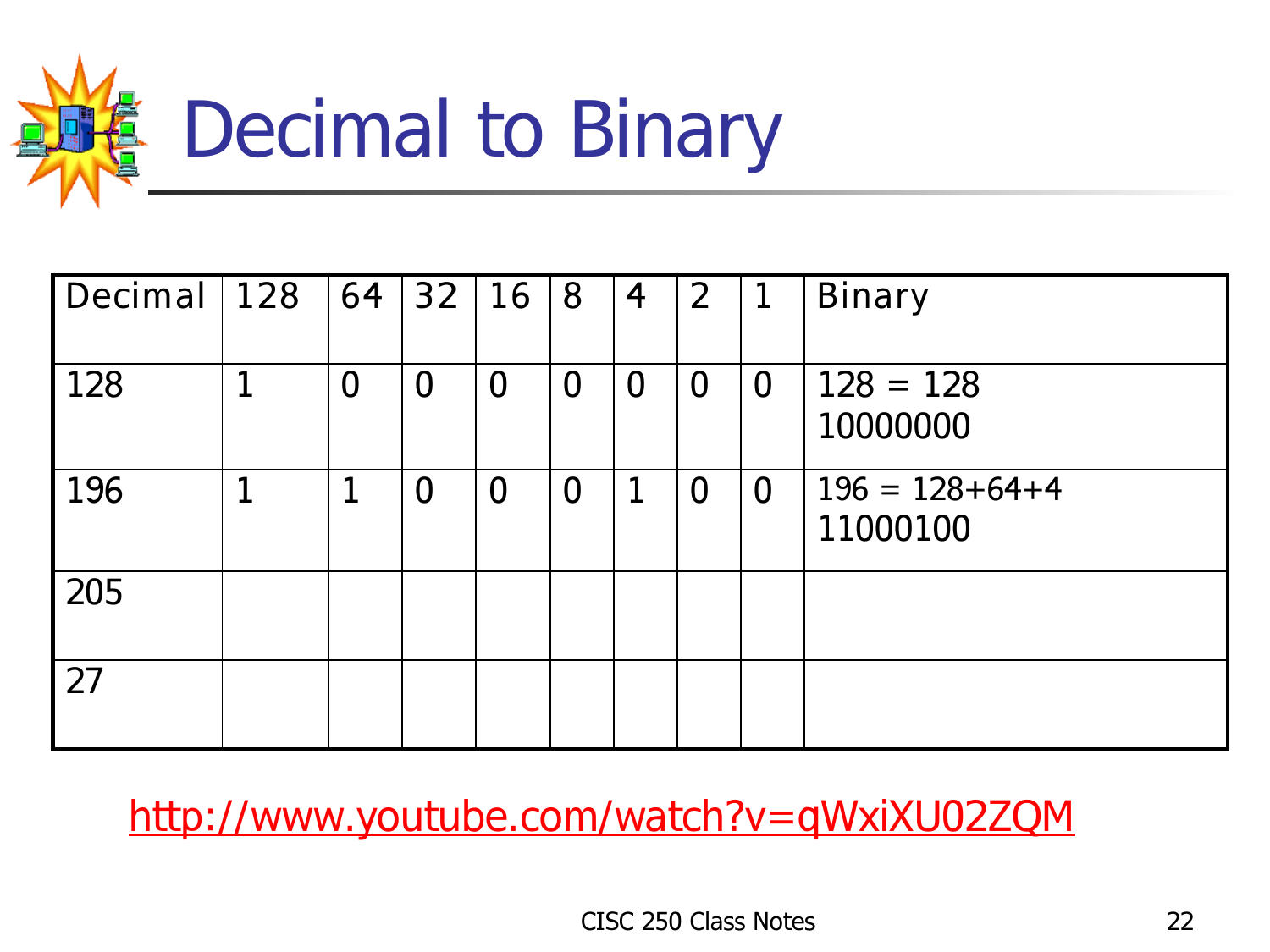

# Decimal to Binary
| Decimal | 128 | 64 | 32 | 16 | 8 | 4 | 2 | 1 | Binary |
| --- | --- | --- | --- | --- | --- | --- | --- | --- | --- |
| 128 | 1 | 0 | 0 | 0 | 0 | 0 | 0 | 0 | 128 = 128 10000000 |
| 196 | 1 | 1 | 0 | 0 | 0 | 1 | 0 | 0 | 196 = 128+64+4 11000100 |
| 205 |  |  |  |  |  |  |  |  |  |
| 27 |  |  |  |  |  |  |  |  |  |
http://www.youtube.com/watch?v=qWxiXU02ZQM

CISC 250 Class Notes
22